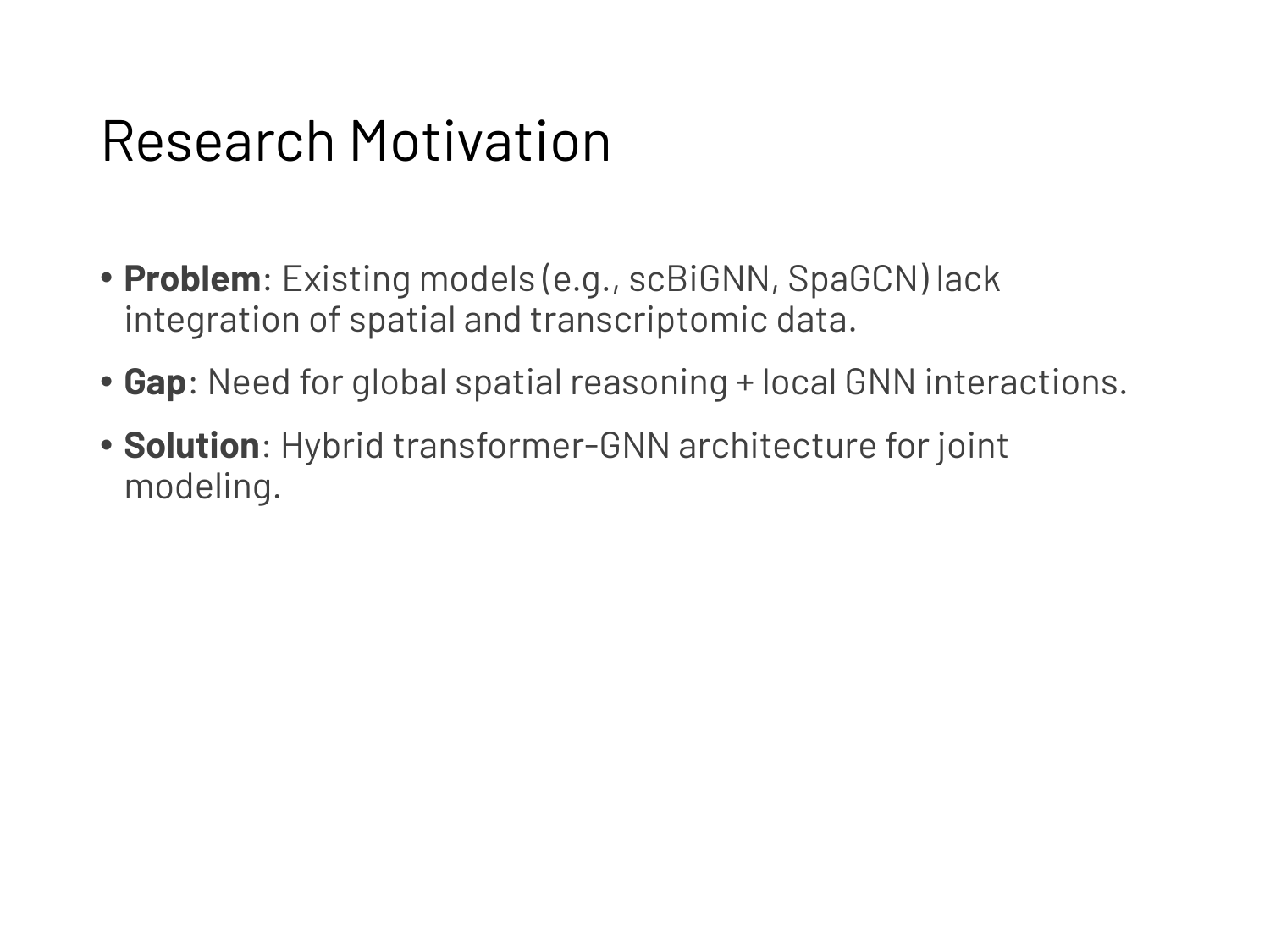

# Research Motivation
Problem: Existing models (e.g., scBiGNN, SpaGCN) lack integration of spatial and transcriptomic data.
Gap: Need for global spatial reasoning + local GNN interactions.
Solution: Hybrid transformer-GNN architecture for joint modeling.